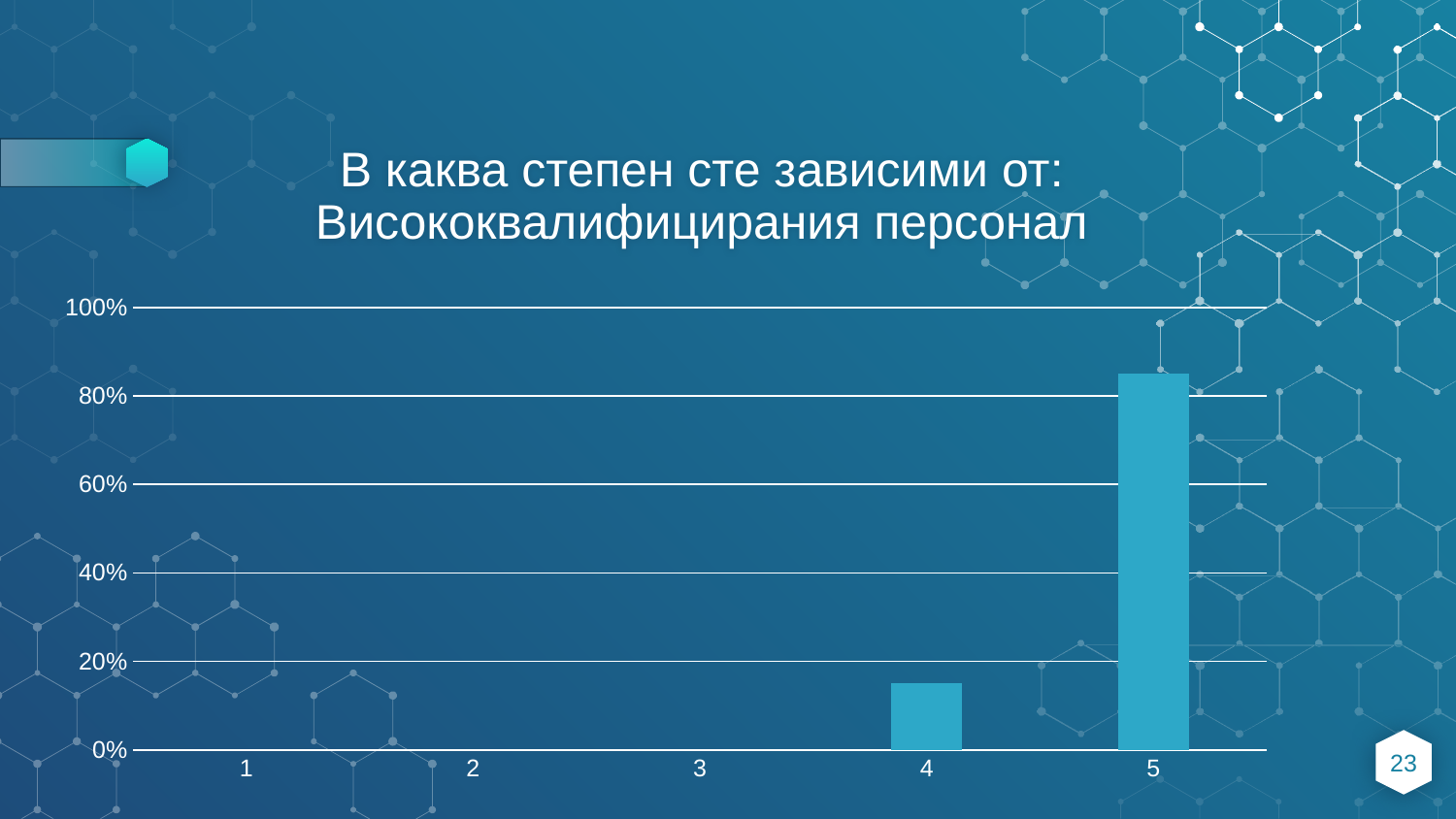

# В каква степен сте зависими от: Висококвалифицирания персонал

### Chart

| Category | Series 1 |
|---|---|
| 1 | None |
| 2 | None |
| 3 | None |
| 4 | 0.15 |
| 5 | 0.85 |
23